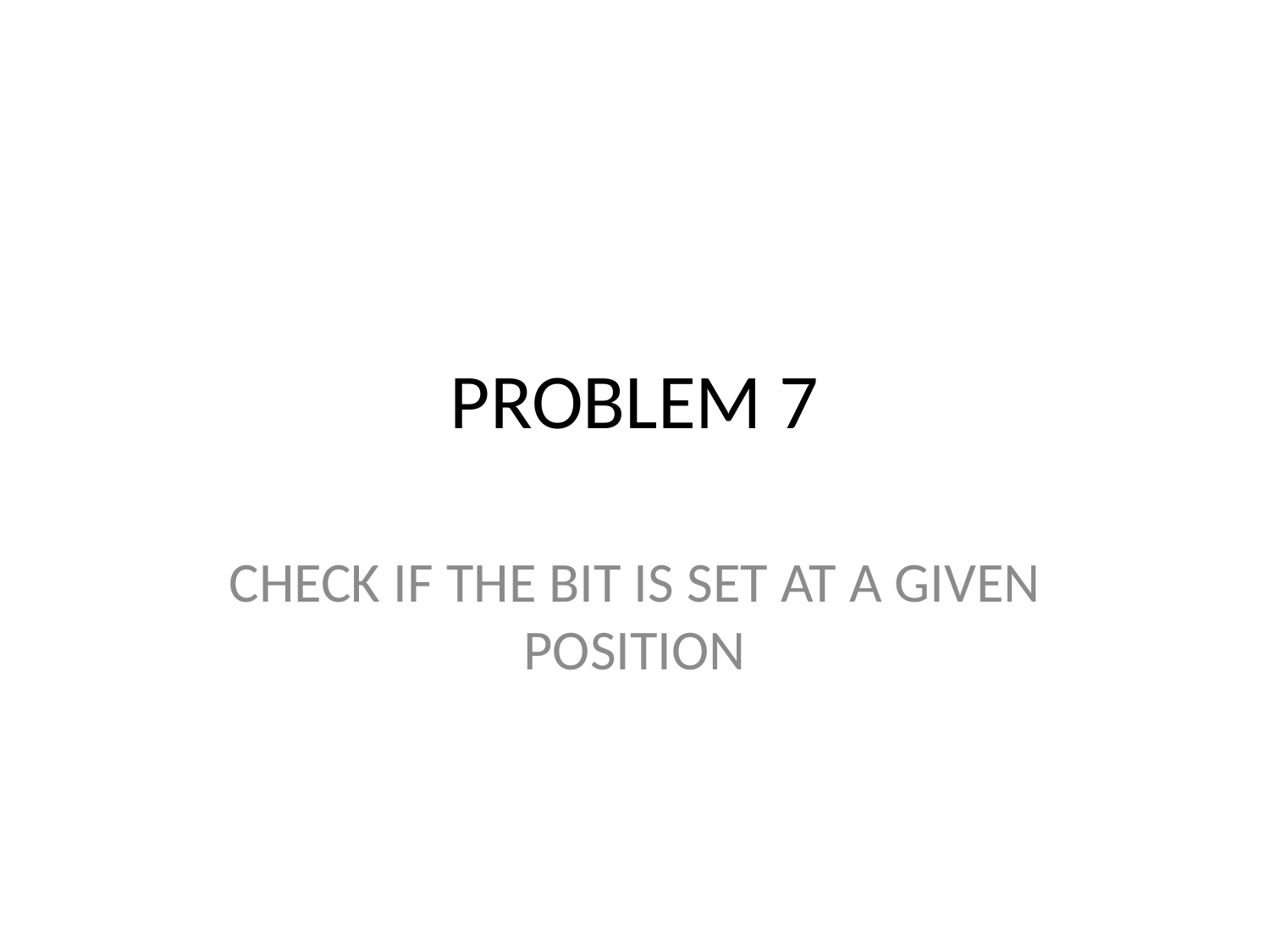

# PROBLEM 7
CHECK IF THE BIT IS SET AT A GIVEN POSITION